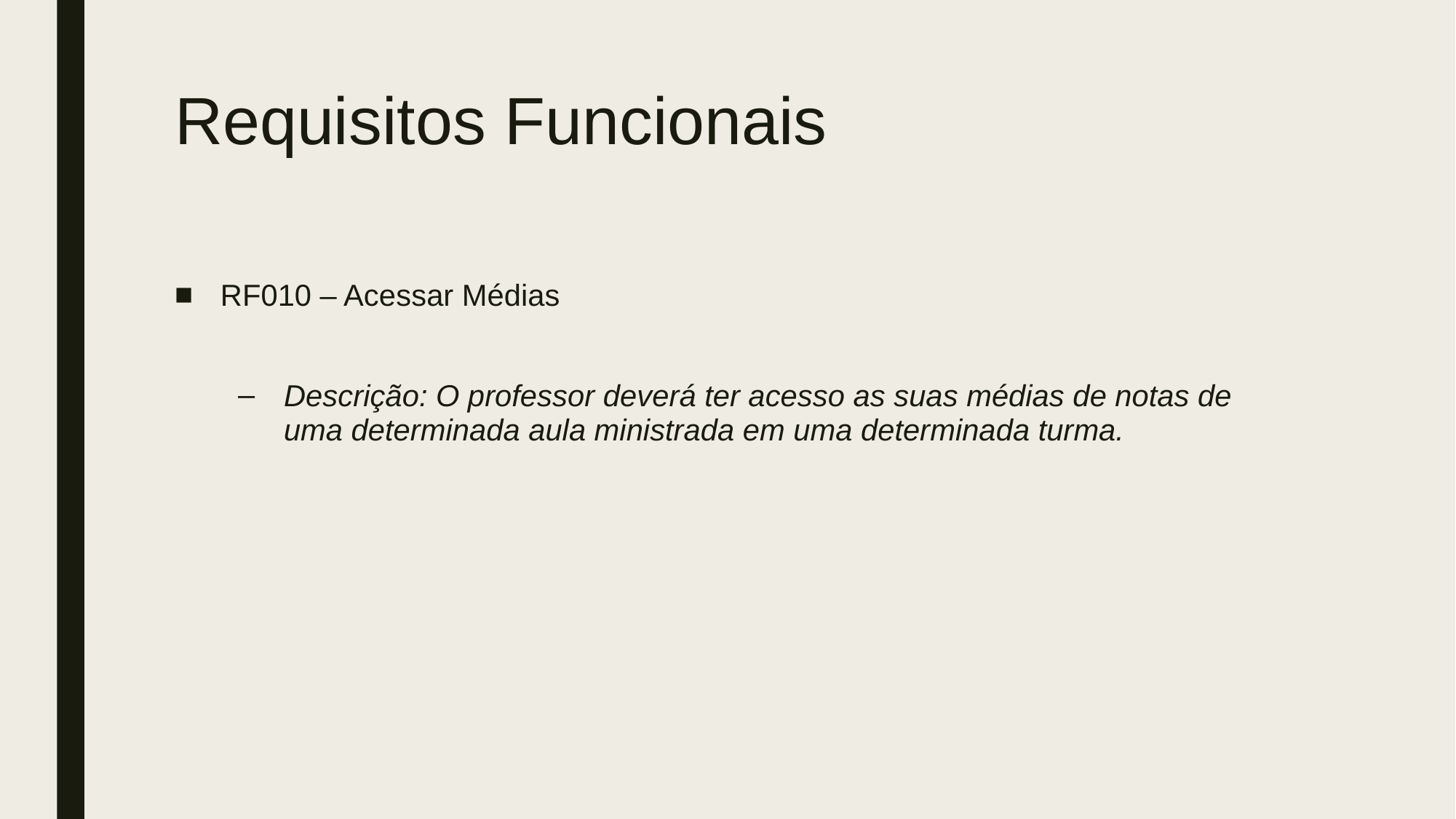

# Requisitos Funcionais
RF010 – Acessar Médias

Descrição: O professor deverá ter acesso as suas médias de notas de uma determinada aula ministrada em uma determinada turma.